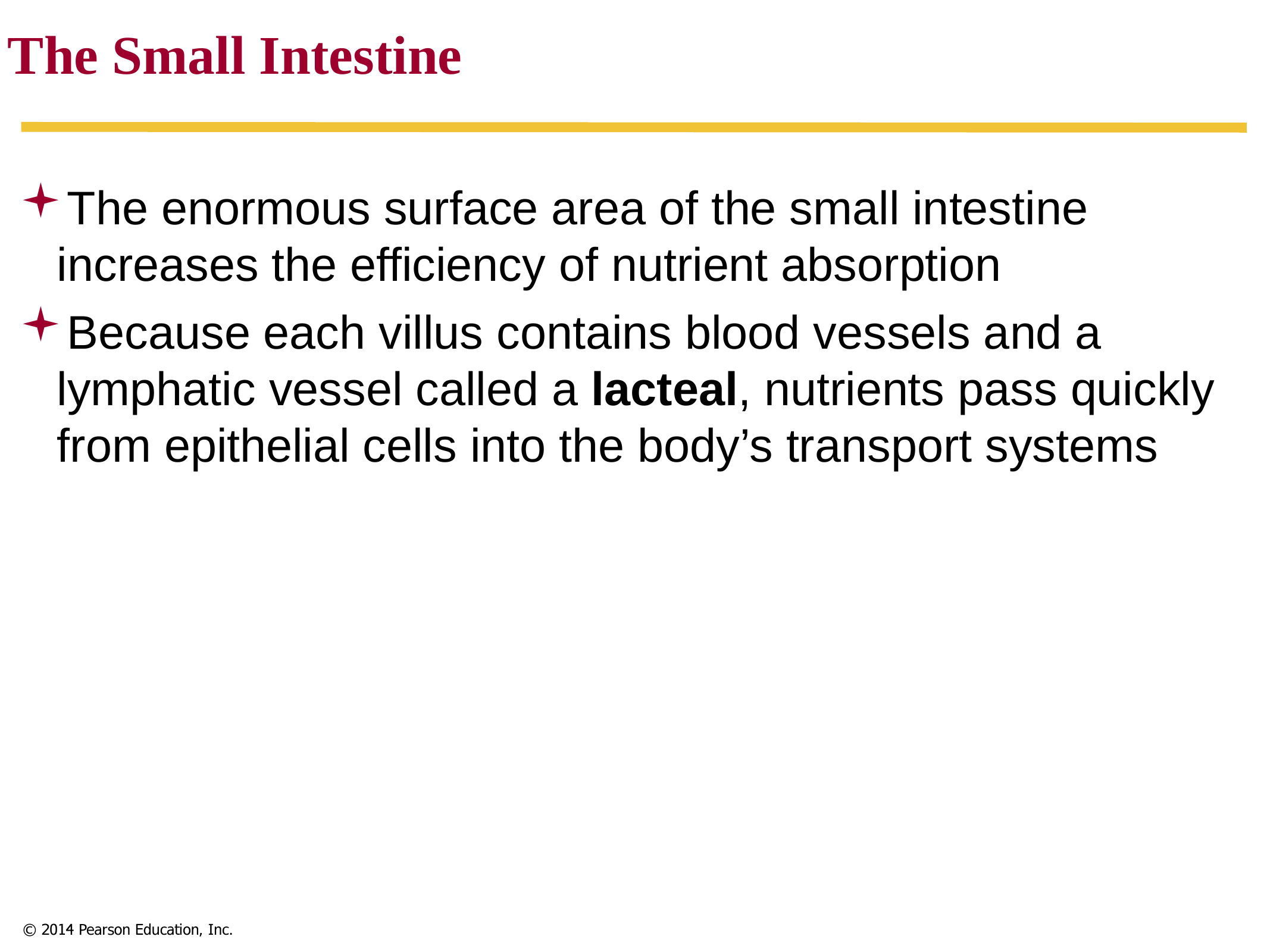

The Small Intestine

The enormous surface area of the small intestine increases the efficiency of nutrient absorption
Because each villus contains blood vessels and a lymphatic vessel called a lacteal, nutrients pass quickly from epithelial cells into the body’s transport systems